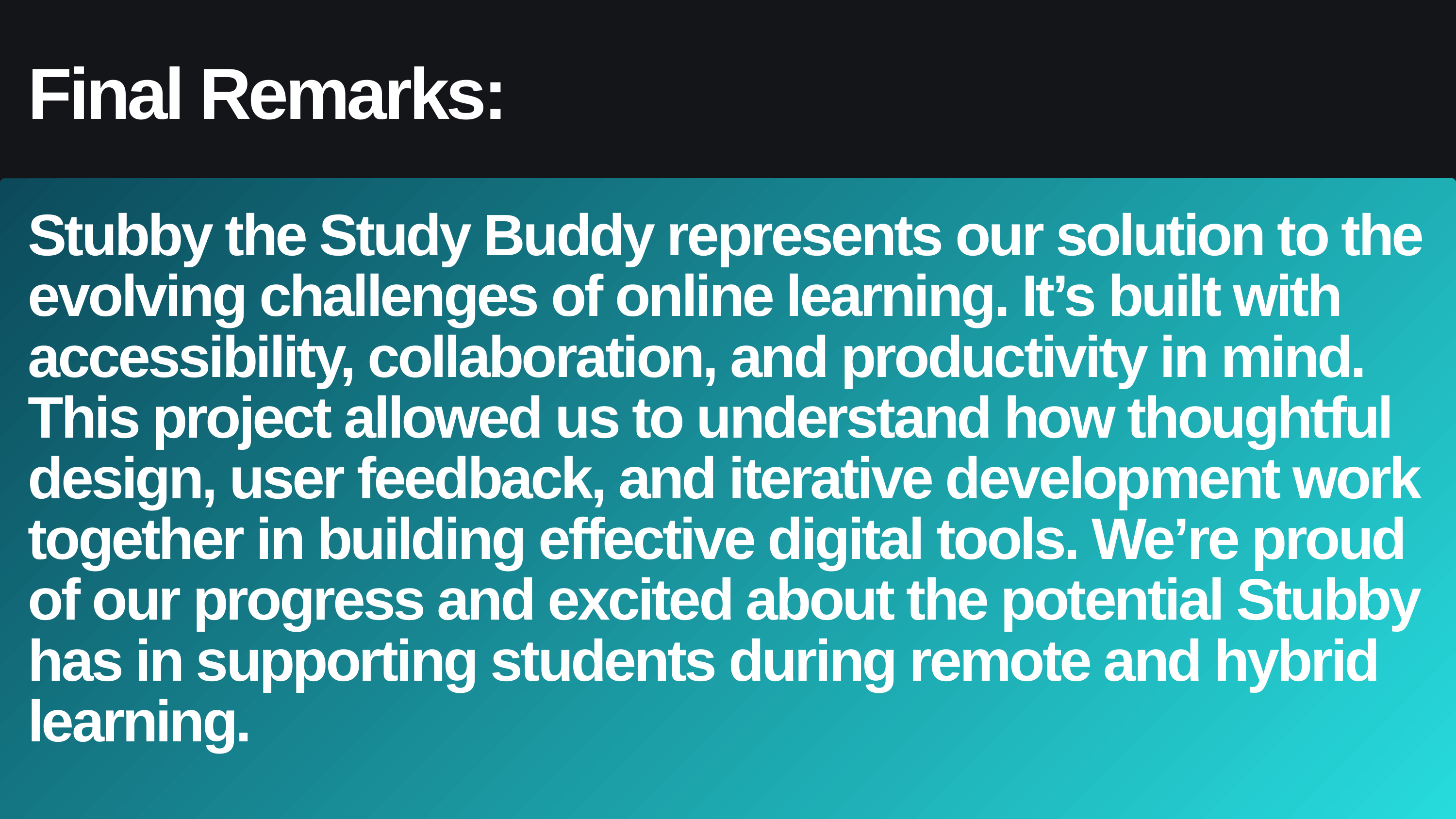

Final Remarks:

Stubby the Study Buddy represents our solution to the evolving challenges of online learning. It’s built with accessibility, collaboration, and productivity in mind. This project allowed us to understand how thoughtful design, user feedback, and iterative development work together in building effective digital tools. We’re proud of our progress and excited about the potential Stubby has in supporting students during remote and hybrid learning.